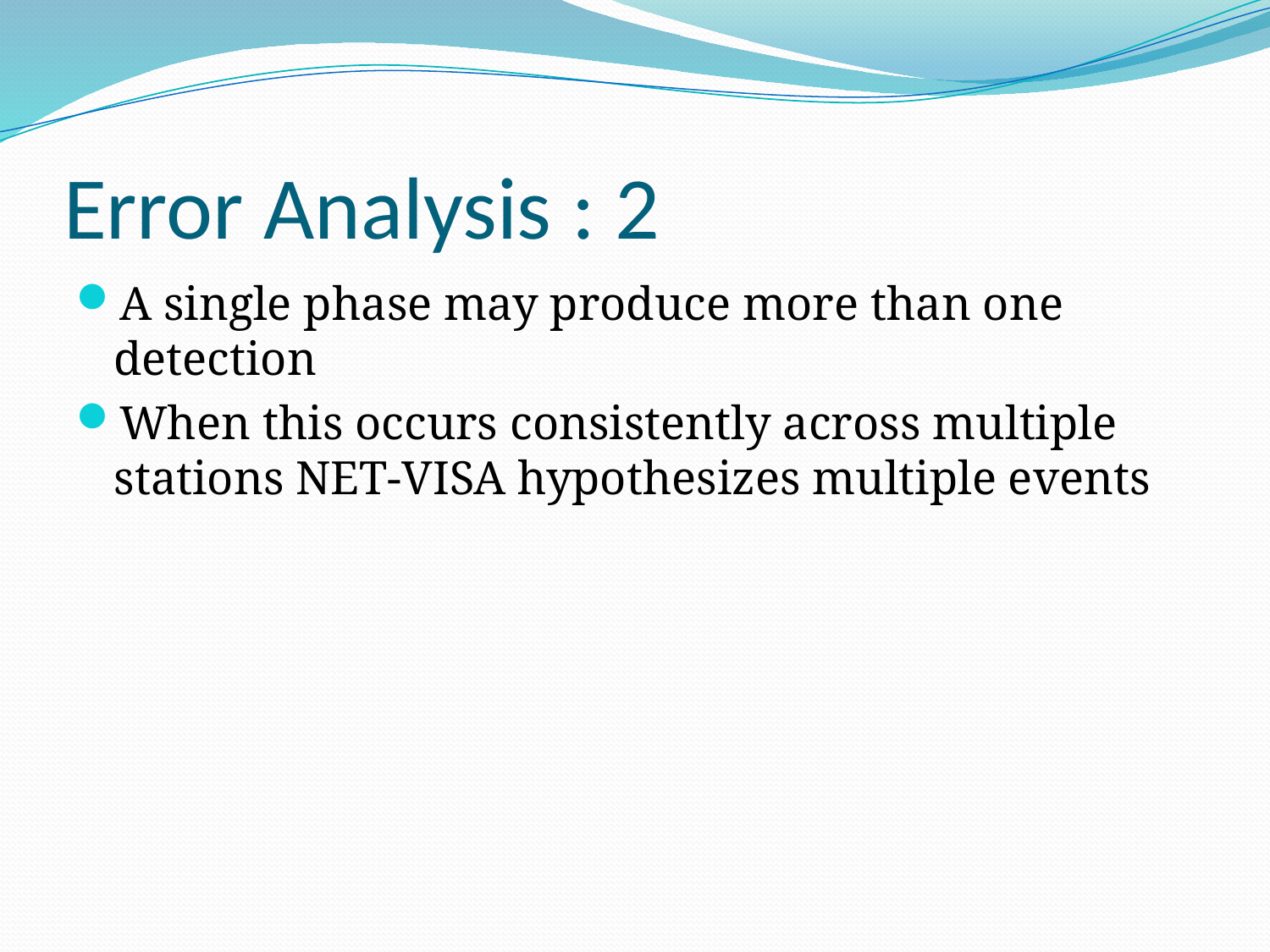

# Error Analysis : 2
A single phase may produce more than one detection
When this occurs consistently across multiple stations NET-VISA hypothesizes multiple events